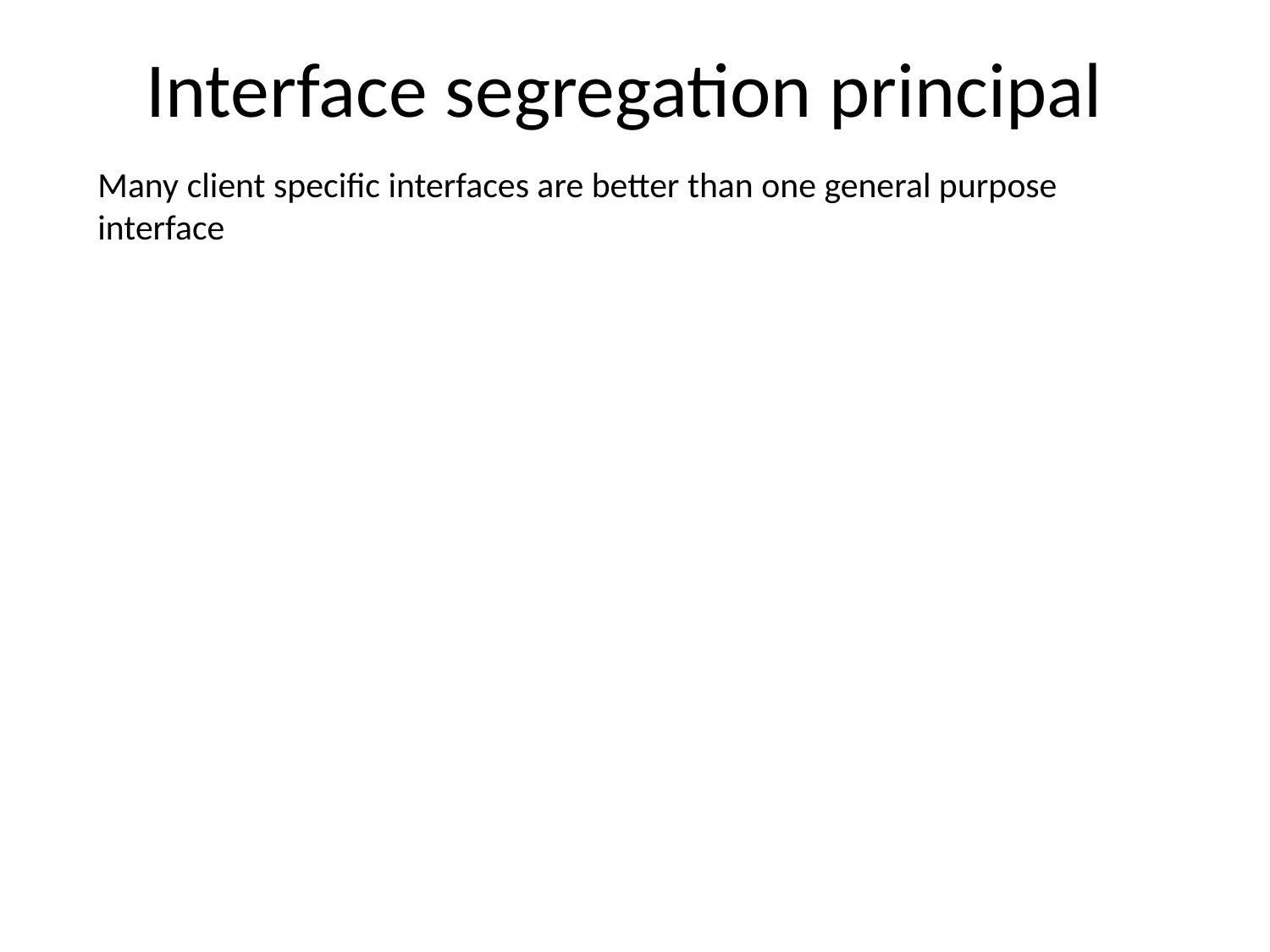

# Interface segregation principal
Many client specific interfaces are better than one general purpose interface